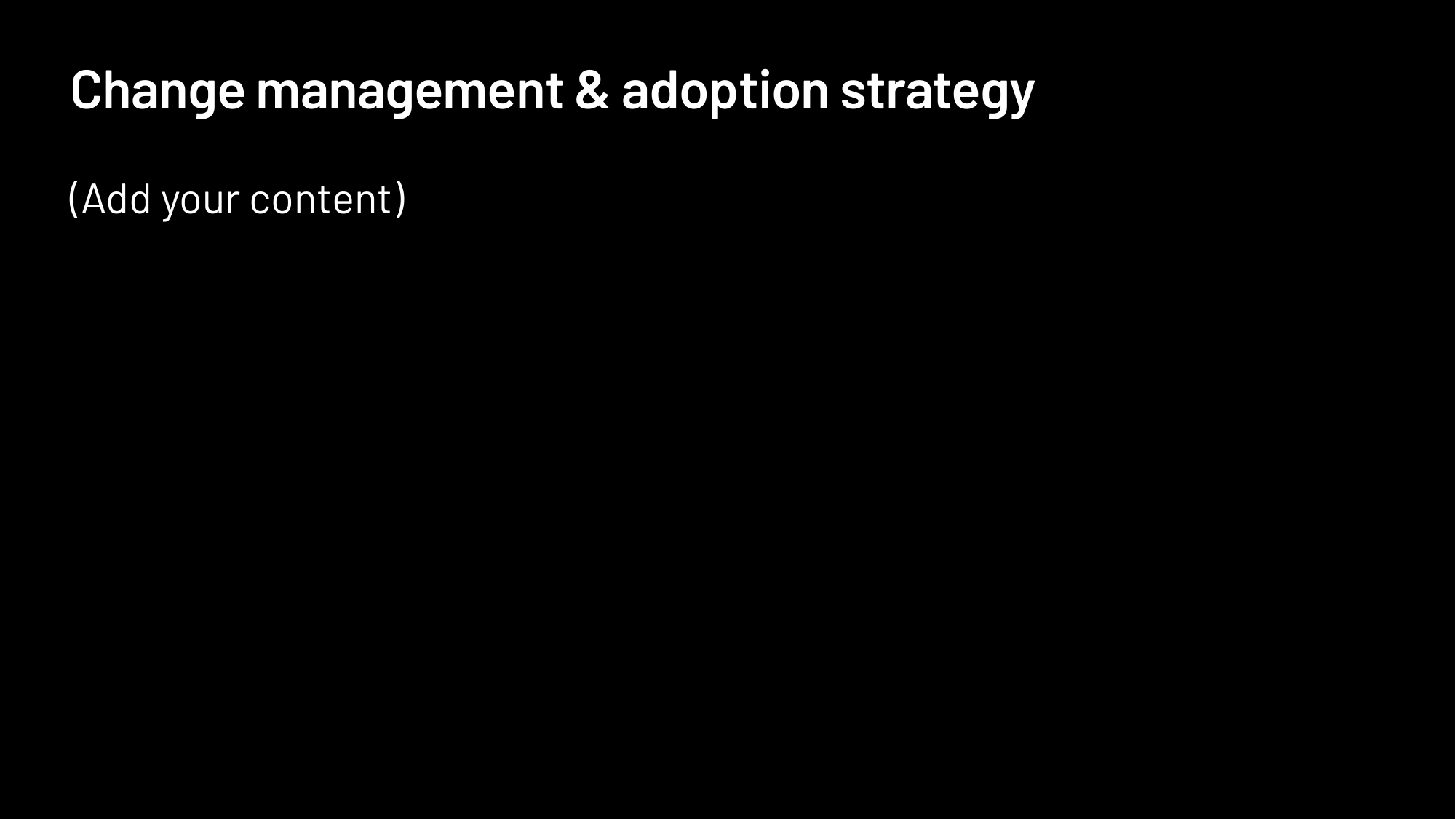

# Change management & adoption strategy
(Add your content)